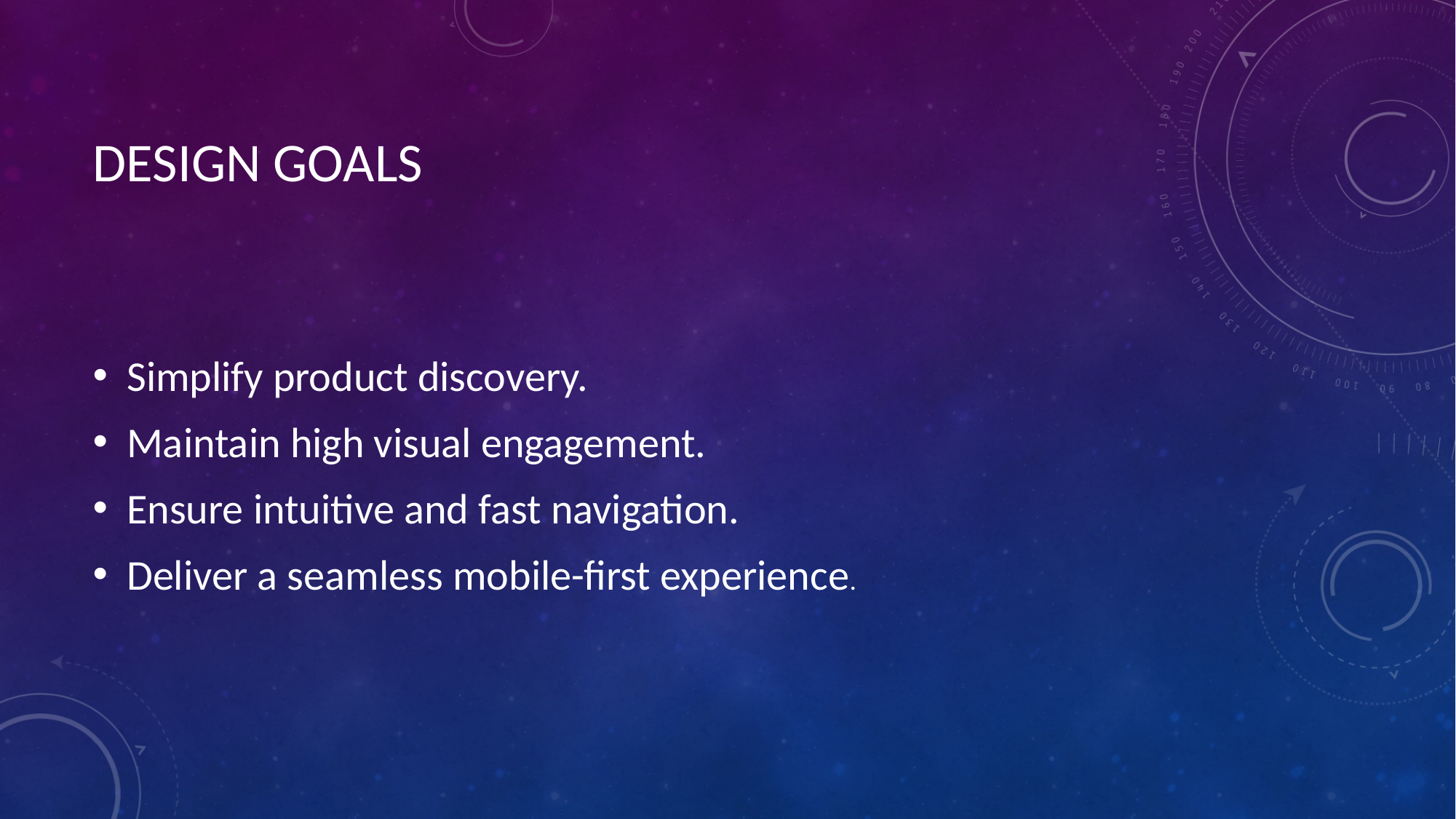

# Design Goals
Simplify product discovery.
Maintain high visual engagement.
Ensure intuitive and fast navigation.
Deliver a seamless mobile-first experience.